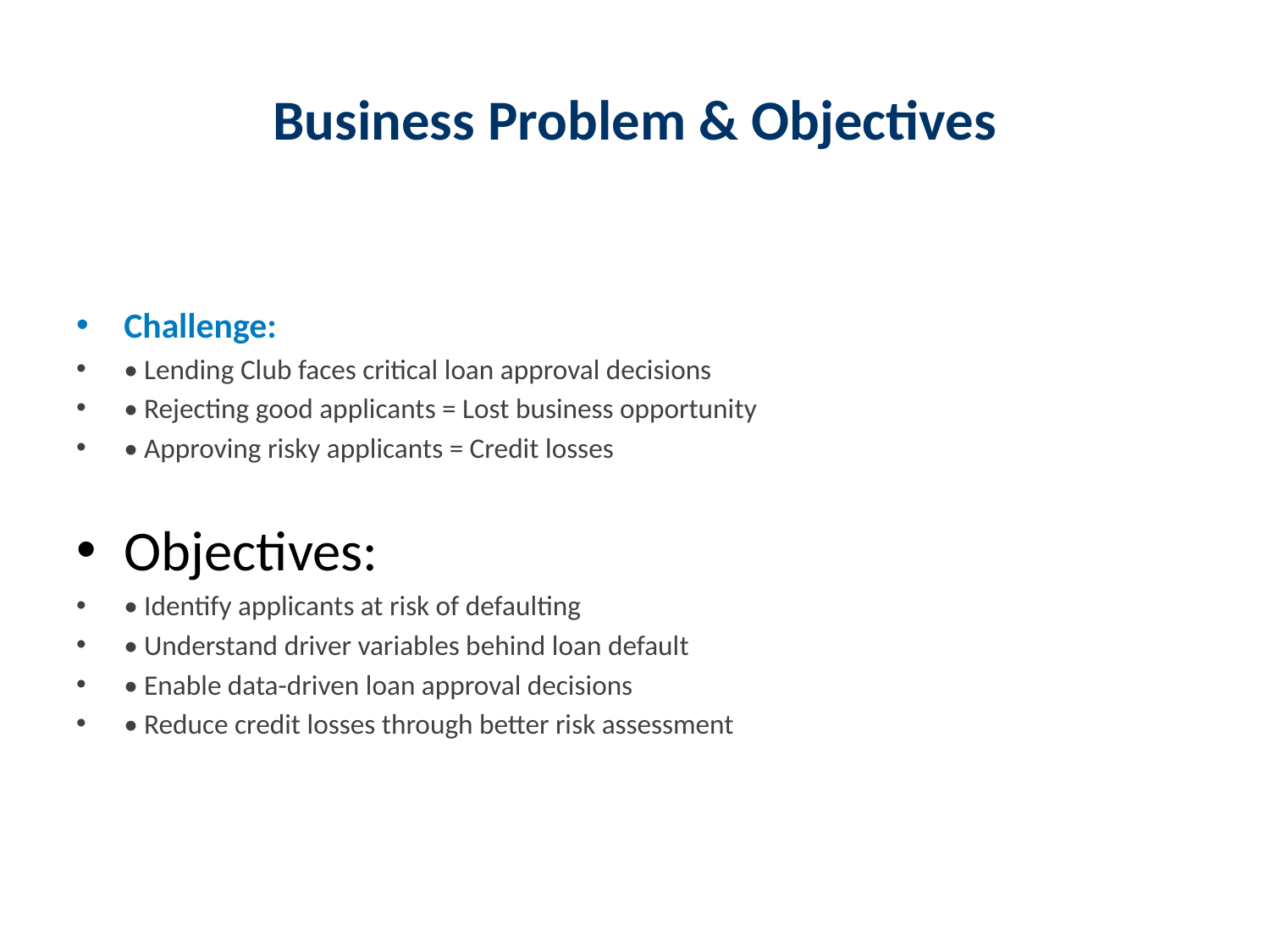

# Business Problem & Objectives

Challenge:
• Lending Club faces critical loan approval decisions
• Rejecting good applicants = Lost business opportunity
• Approving risky applicants = Credit losses

Objectives:
• Identify applicants at risk of defaulting
• Understand driver variables behind loan default
• Enable data-driven loan approval decisions
• Reduce credit losses through better risk assessment